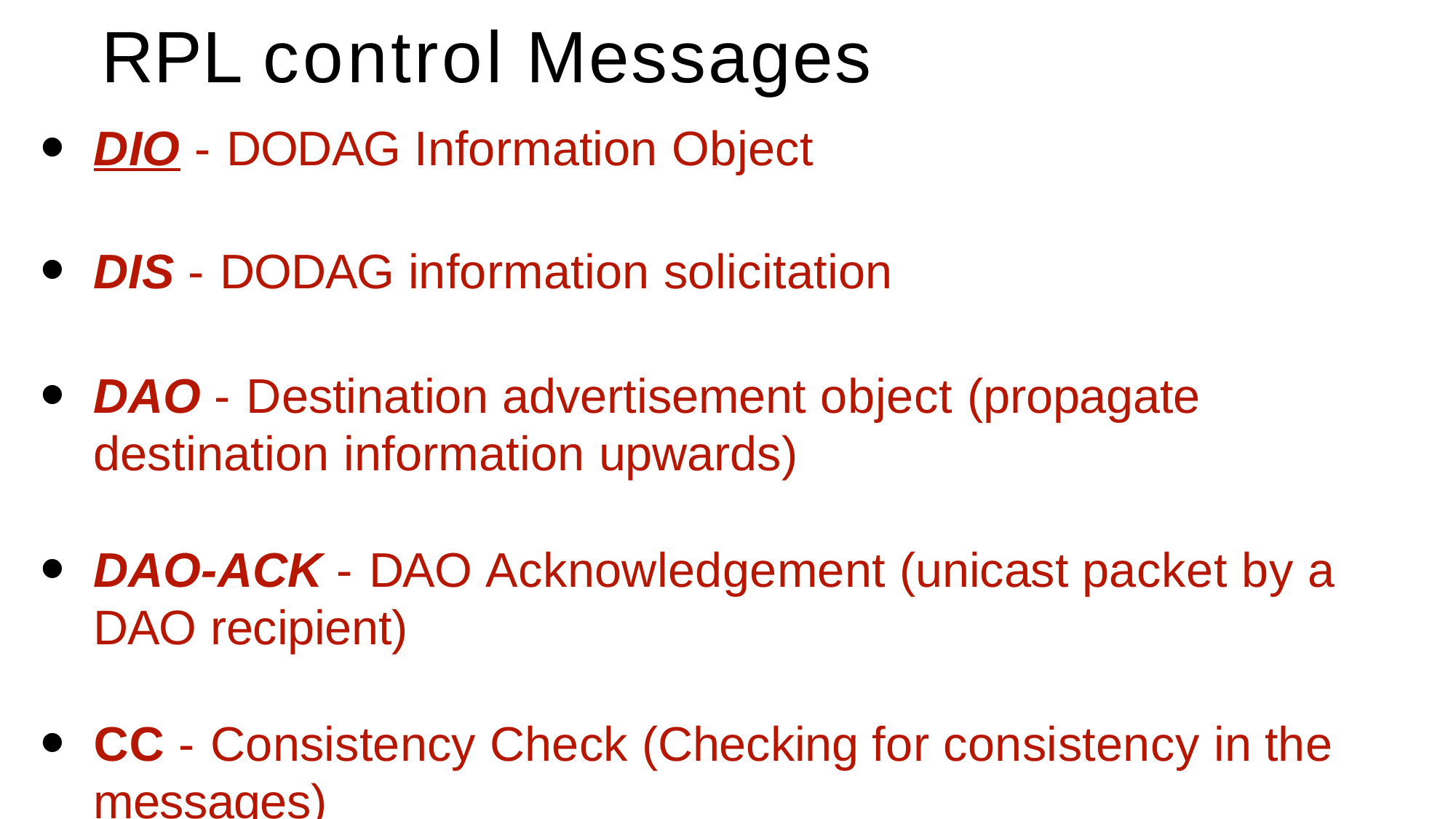

RPL control Messages
DIO - DODAG Information Object
DIS - DODAG information solicitation
DAO - Destination advertisement object (propagate  destination information upwards)

DAO-ACK - DAO Acknowledgement (unicast packet by a  DAO recipient)

CC - Consistency Check (Checking for consistency in the  messages)